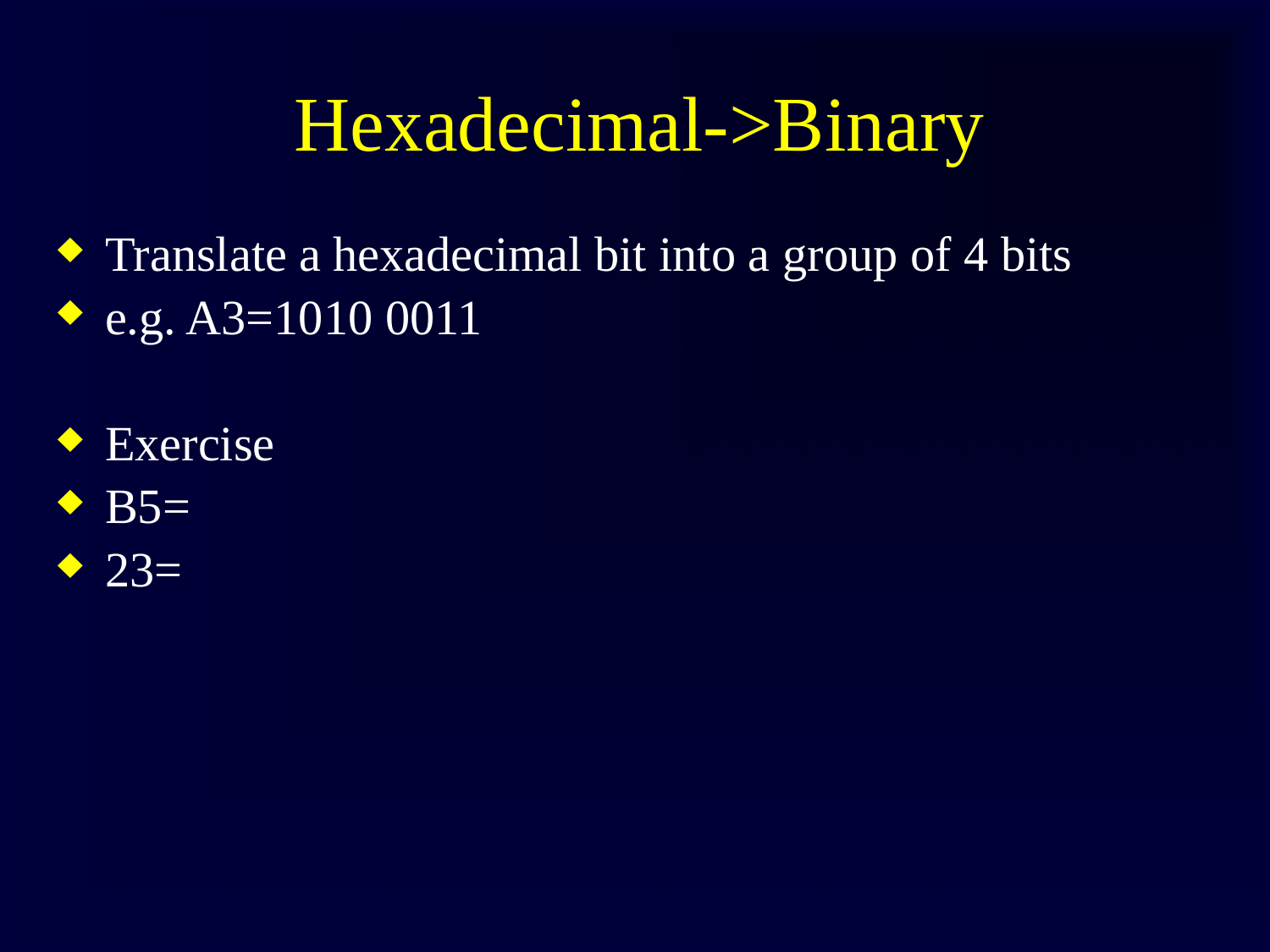

# Hexadecimal->Binary
Translate a hexadecimal bit into a group of 4 bits
e.g. A3=1010 0011

Exercise
B5=
23=